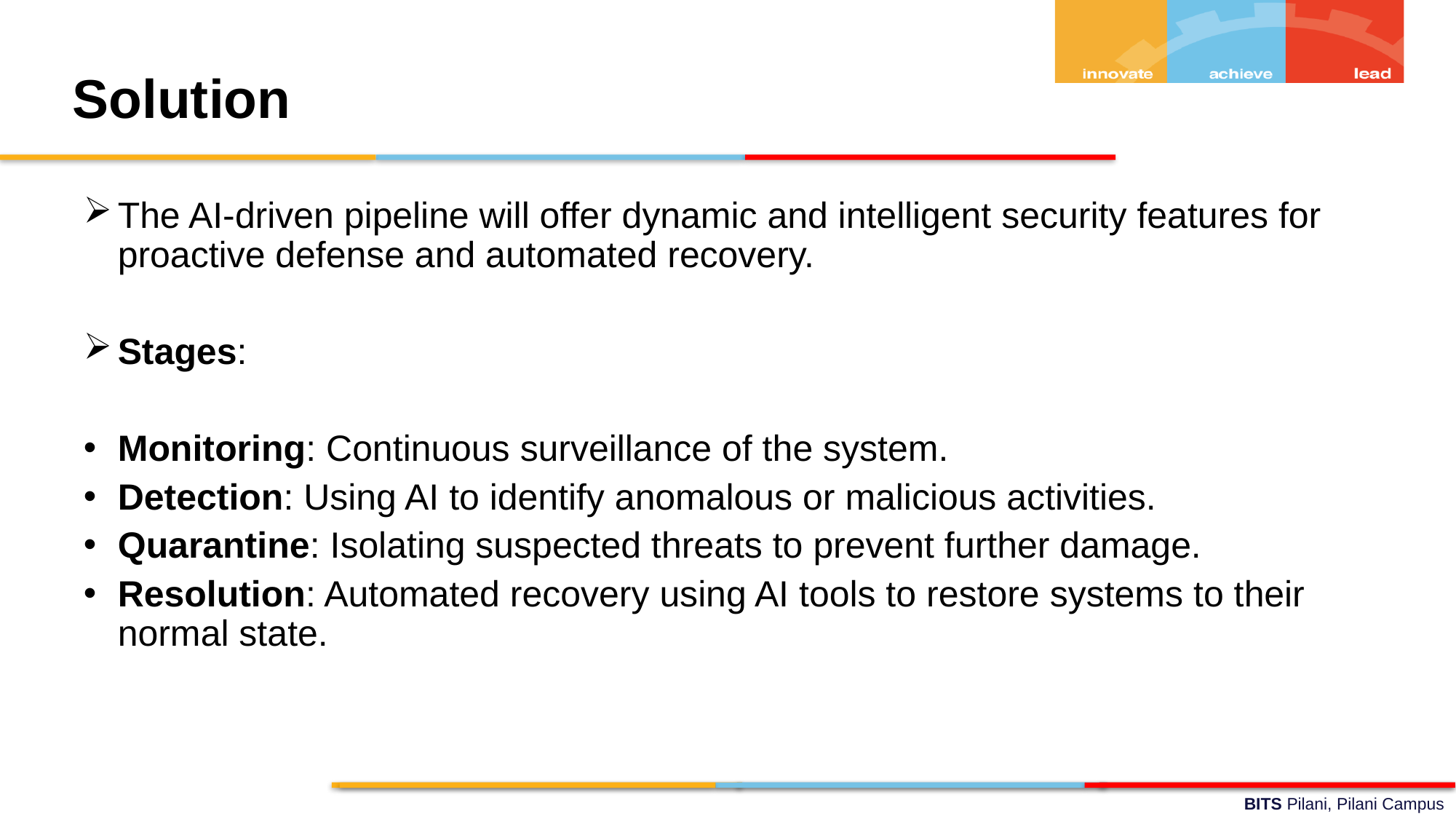

# Solution
The AI-driven pipeline will offer dynamic and intelligent security features for proactive defense and automated recovery.

Stages:

Monitoring: Continuous surveillance of the system.
Detection: Using AI to identify anomalous or malicious activities.
Quarantine: Isolating suspected threats to prevent further damage.
Resolution: Automated recovery using AI tools to restore systems to their normal state.